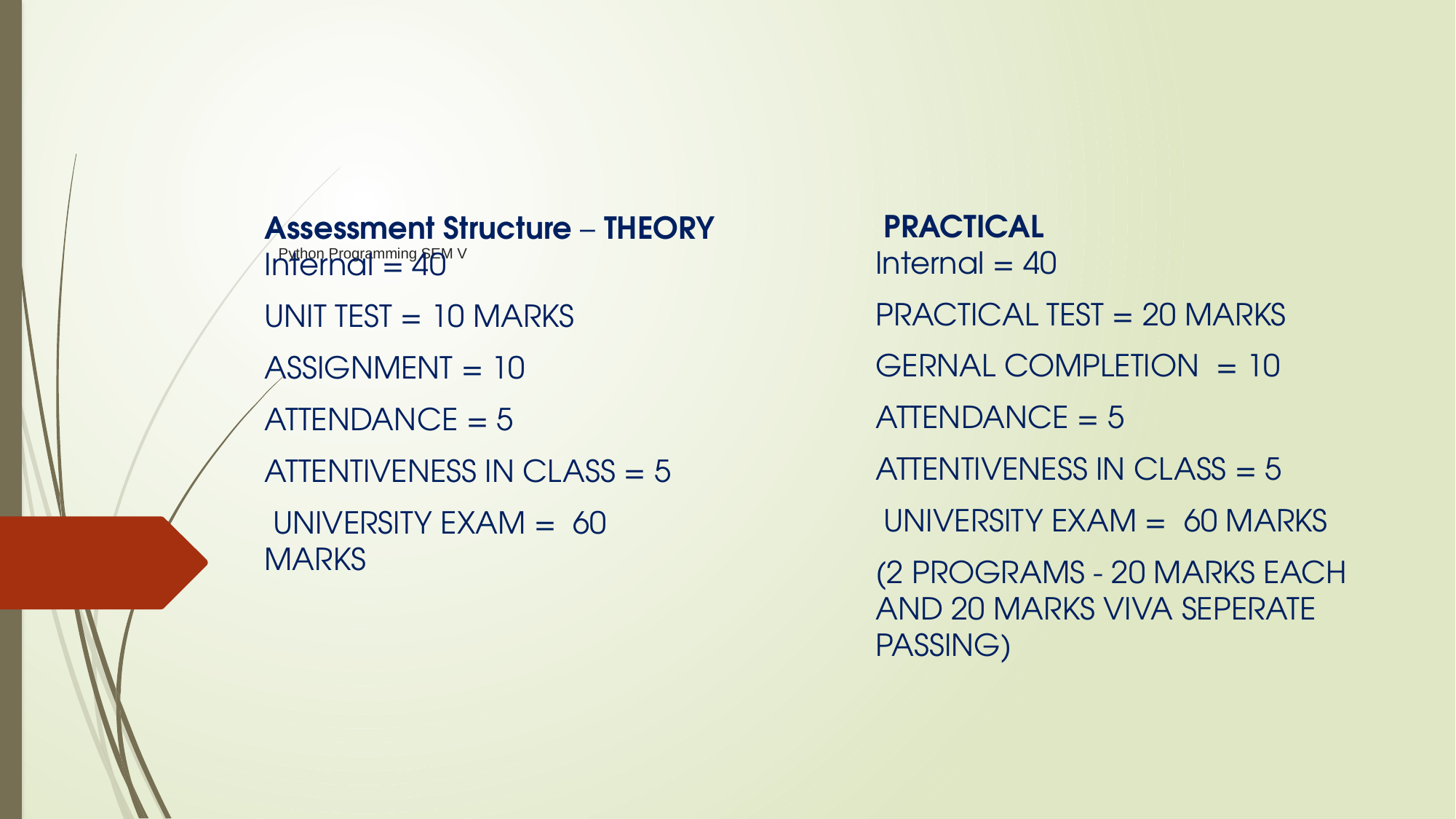

PRACTICAL
Internal = 40
PRACTICAL TEST = 20 MARKS
GERNAL COMPLETION  = 10
ATTENDANCE = 5
ATTENTIVENESS IN CLASS = 5
 UNIVERSITY EXAM =  60 MARKS
(2 PROGRAMS - 20 MARKS EACH AND 20 MARKS VIVA SEPERATE PASSING)
Assessment Structure – THEORY
Internal = 40
UNIT TEST = 10 MARKS
ASSIGNMENT = 10
ATTENDANCE = 5
ATTENTIVENESS IN CLASS = 5
 UNIVERSITY EXAM =  60 MARKS
# Python Programming SEM V